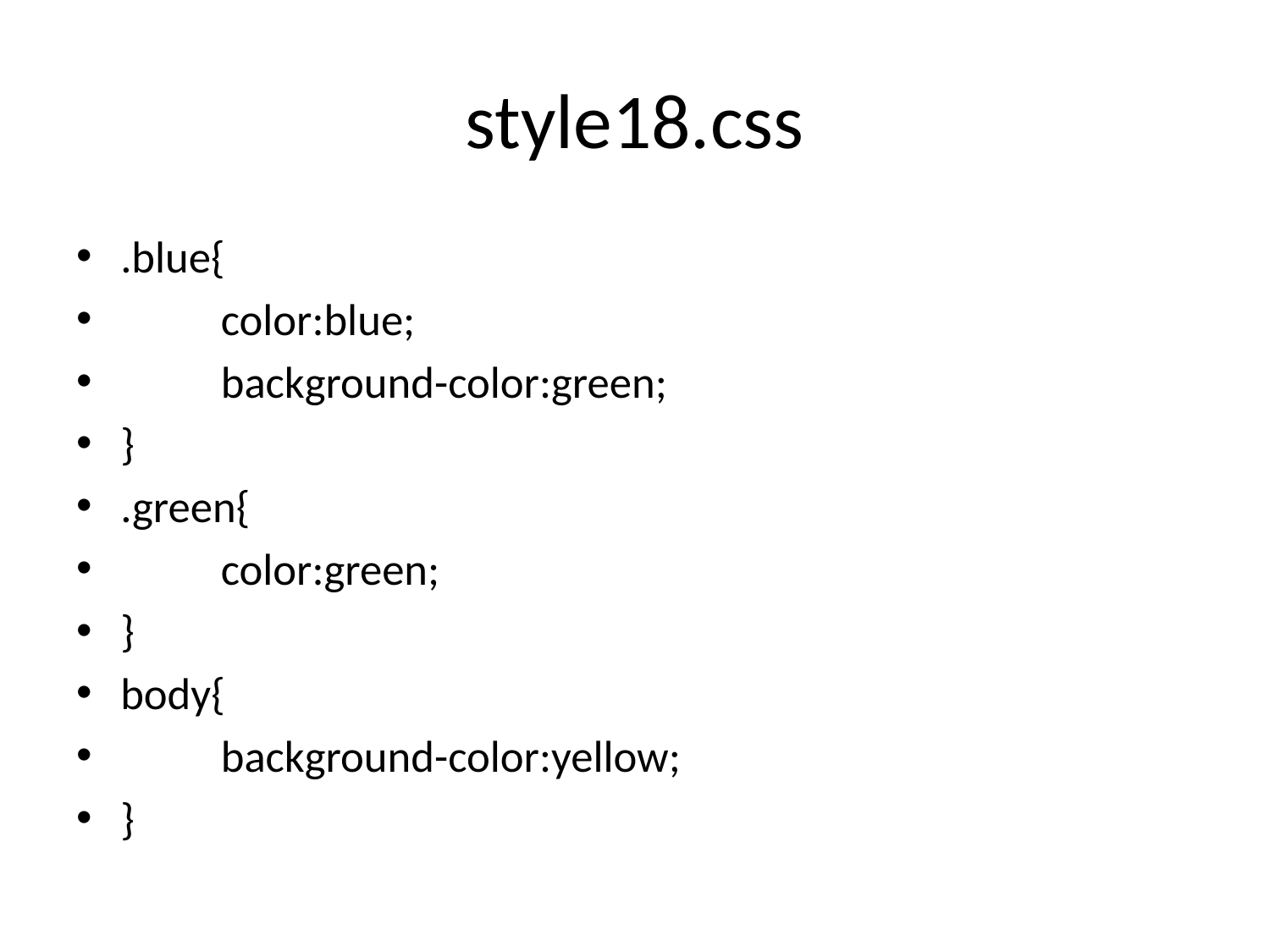

# style18.css
.blue{
	color:blue;
	background-color:green;
}
.green{
	color:green;
}
body{
	background-color:yellow;
}